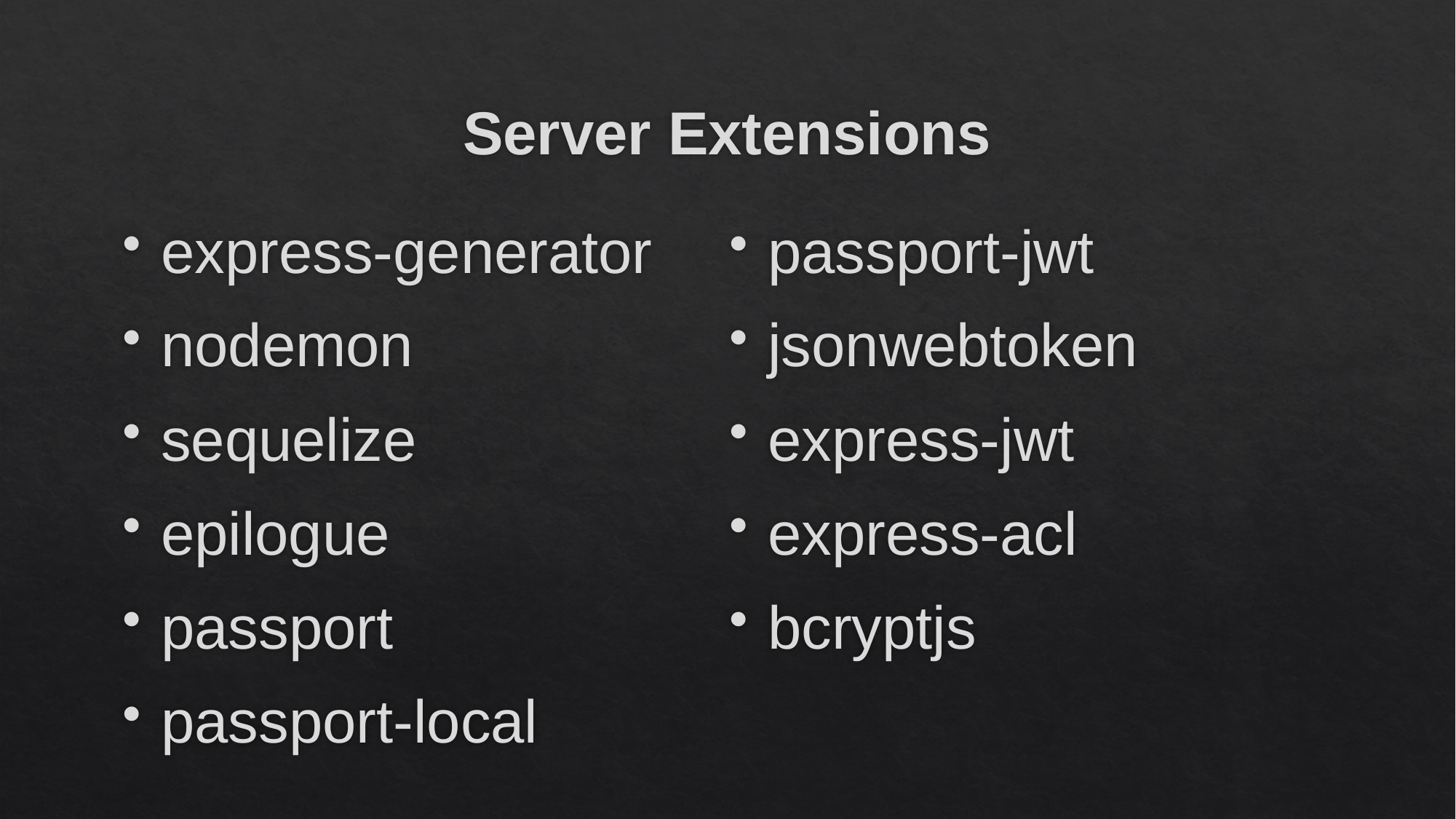

# Server Extensions
express-generator
nodemon
sequelize
epilogue
passport
passport-local
passport-jwt
jsonwebtoken
express-jwt
express-acl
bcryptjs